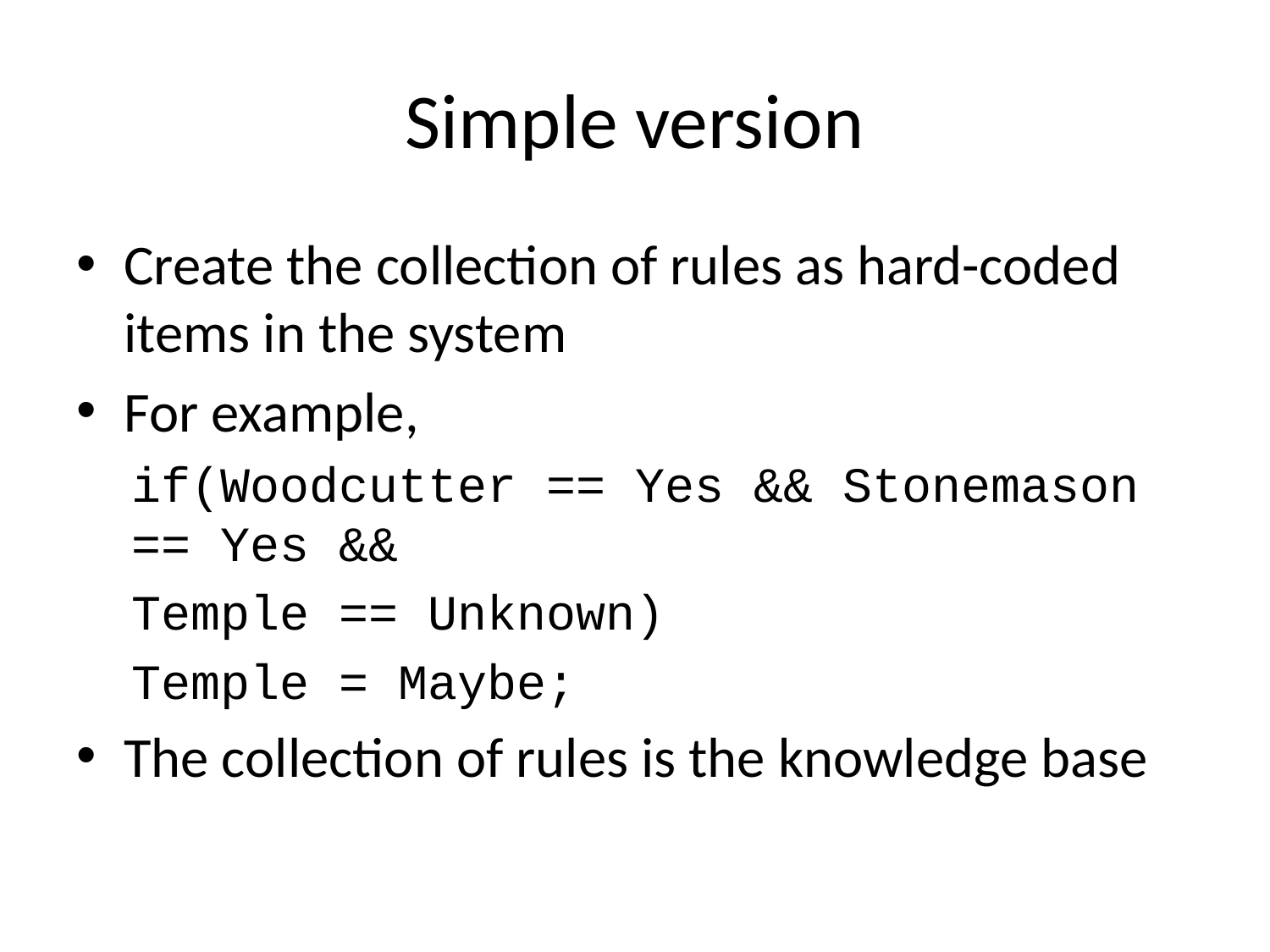

# Simple version
Create the collection of rules as hard-coded items in the system
For example,
if(Woodcutter == Yes && Stonemason == Yes &&
Temple == Unknown)
Temple = Maybe;
The collection of rules is the knowledge base